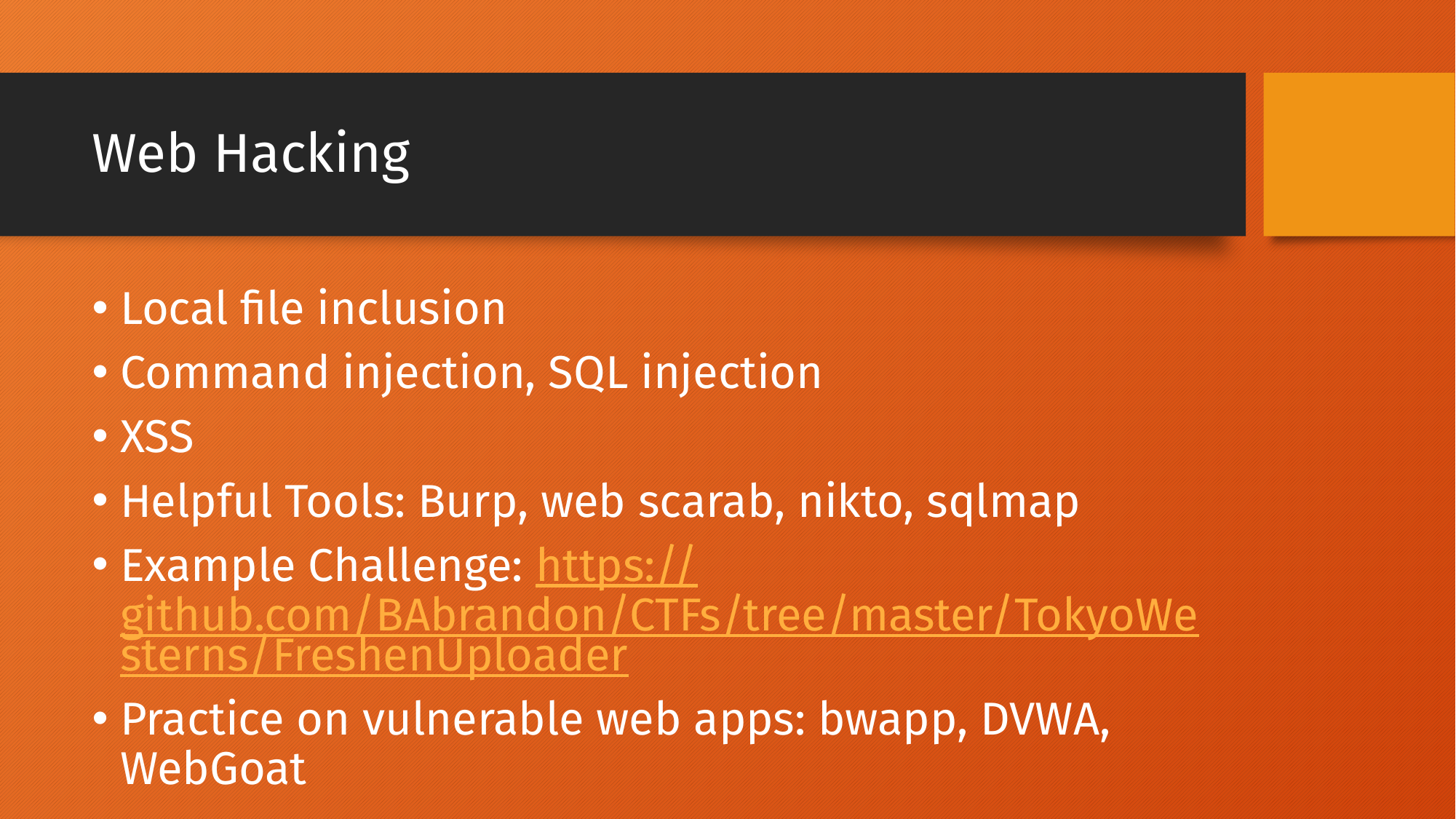

# Web Hacking
Local file inclusion
Command injection, SQL injection
XSS
Helpful Tools: Burp, web scarab, nikto, sqlmap
Example Challenge: https://github.com/BAbrandon/CTFs/tree/master/TokyoWesterns/FreshenUploader
Practice on vulnerable web apps: bwapp, DVWA, WebGoat